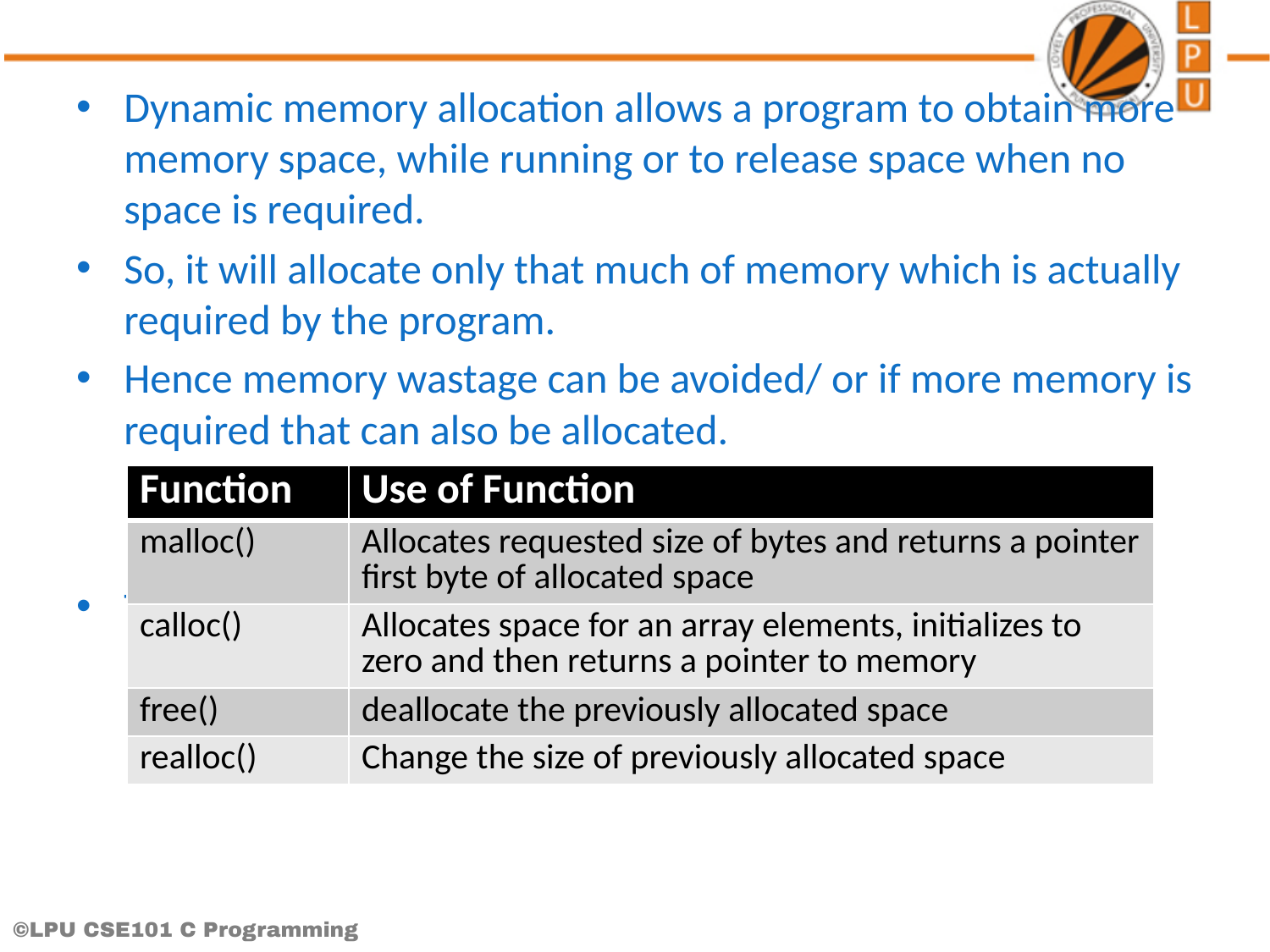

Dynamic memory allocation allows a program to obtain more memory space, while running or to release space when no space is required.
So, it will allocate only that much of memory which is actually required by the program.
Hence memory wastage can be avoided/ or if more memory is required that can also be allocated.

There are 4 library functions under "stdlib.h" for dynamic memory allocation.
| Function | Use of Function |
| --- | --- |
| malloc() | Allocates requested size of bytes and returns a pointer first byte of allocated space |
| calloc() | Allocates space for an array elements, initializes to zero and then returns a pointer to memory |
| free() | deallocate the previously allocated space |
| realloc() | Change the size of previously allocated space |